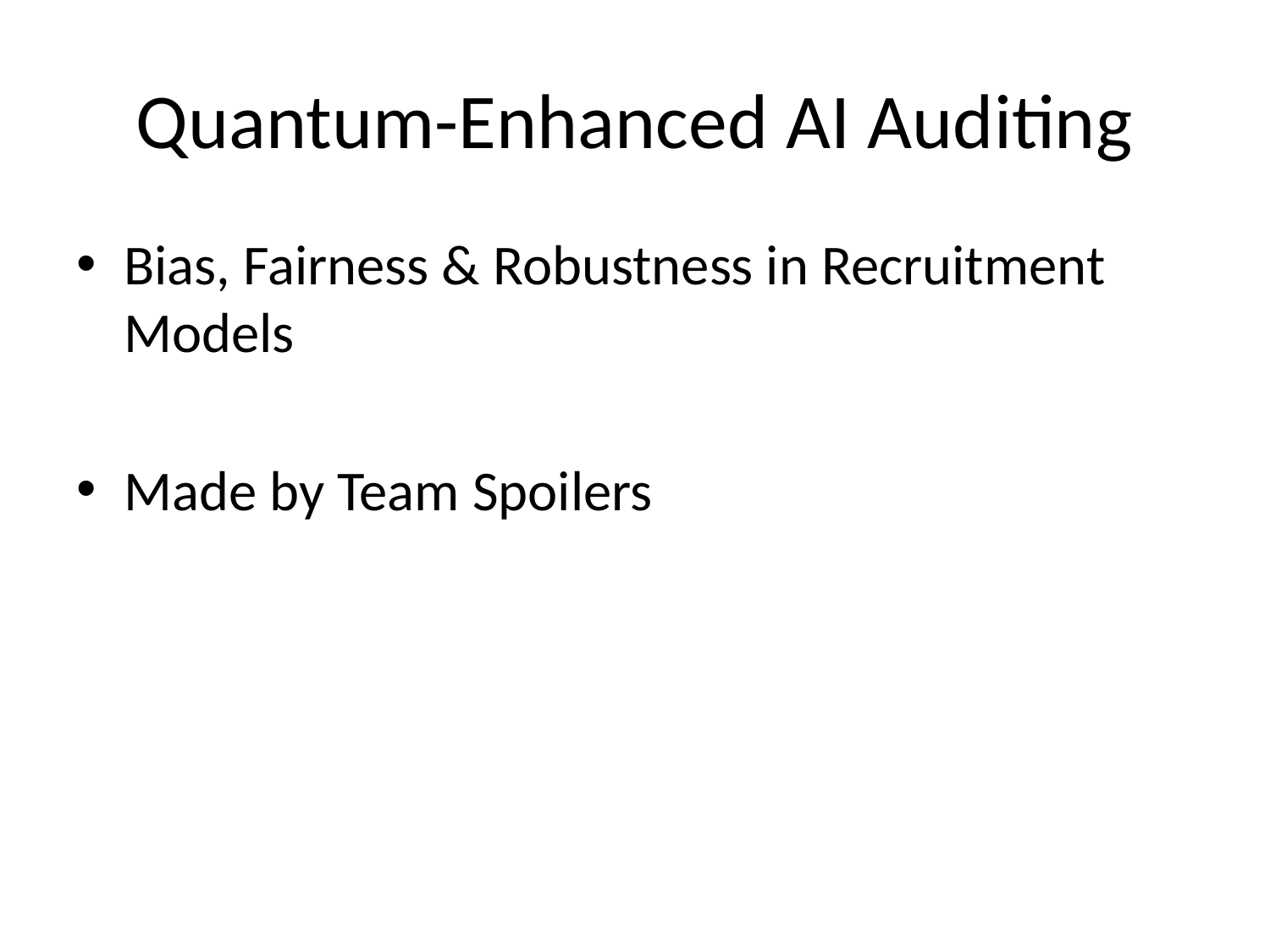

# Quantum-Enhanced AI Auditing
Bias, Fairness & Robustness in Recruitment Models

Made by Team Spoilers